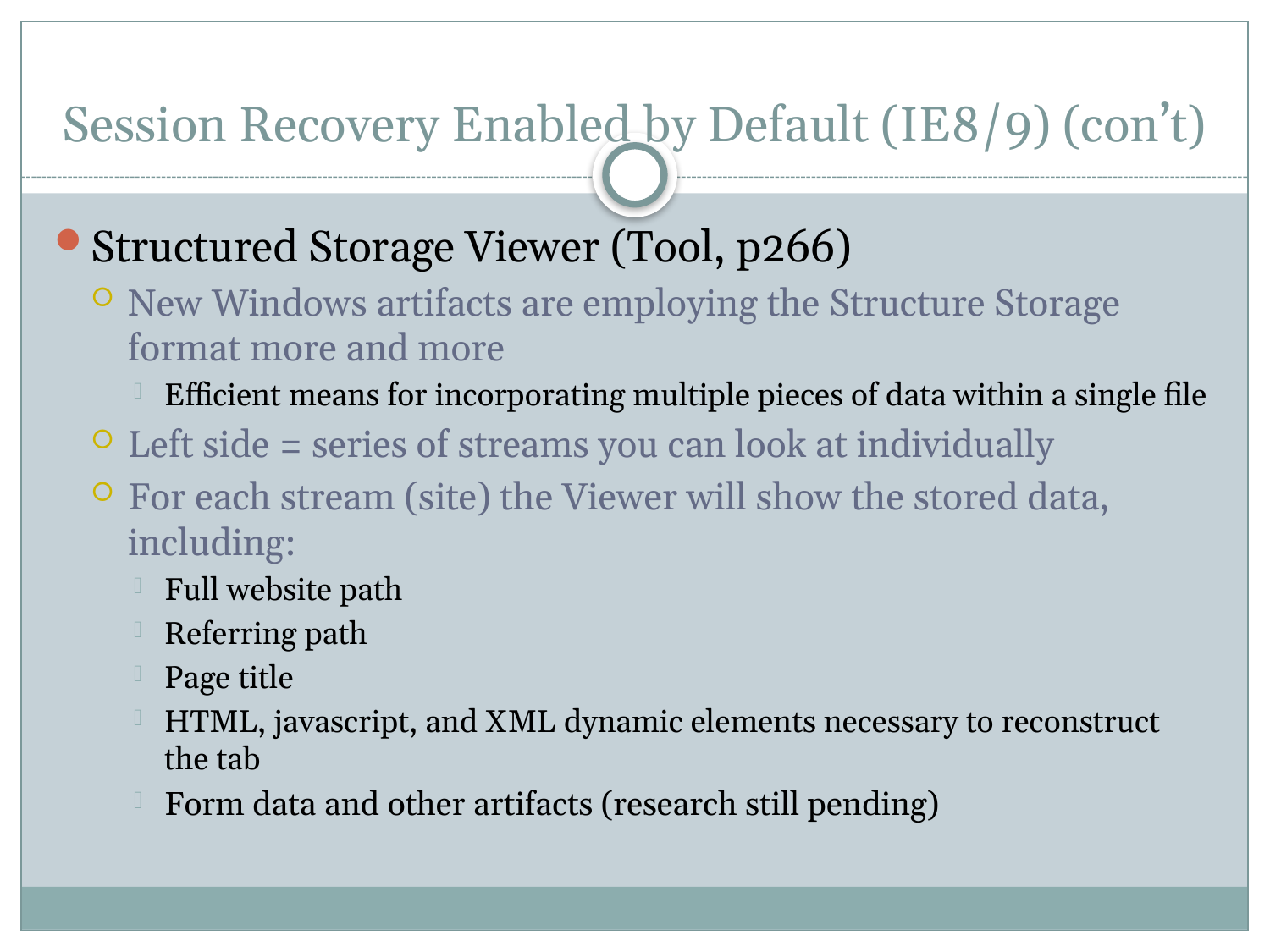

# Session Recovery Enabled by Default (IE8/9) (con’t)
Structured Storage Viewer (Tool, p266)
New Windows artifacts are employing the Structure Storage format more and more
Efficient means for incorporating multiple pieces of data within a single file
Left side = series of streams you can look at individually
For each stream (site) the Viewer will show the stored data, including:
Full website path
Referring path
Page title
HTML, javascript, and XML dynamic elements necessary to reconstruct the tab
Form data and other artifacts (research still pending)